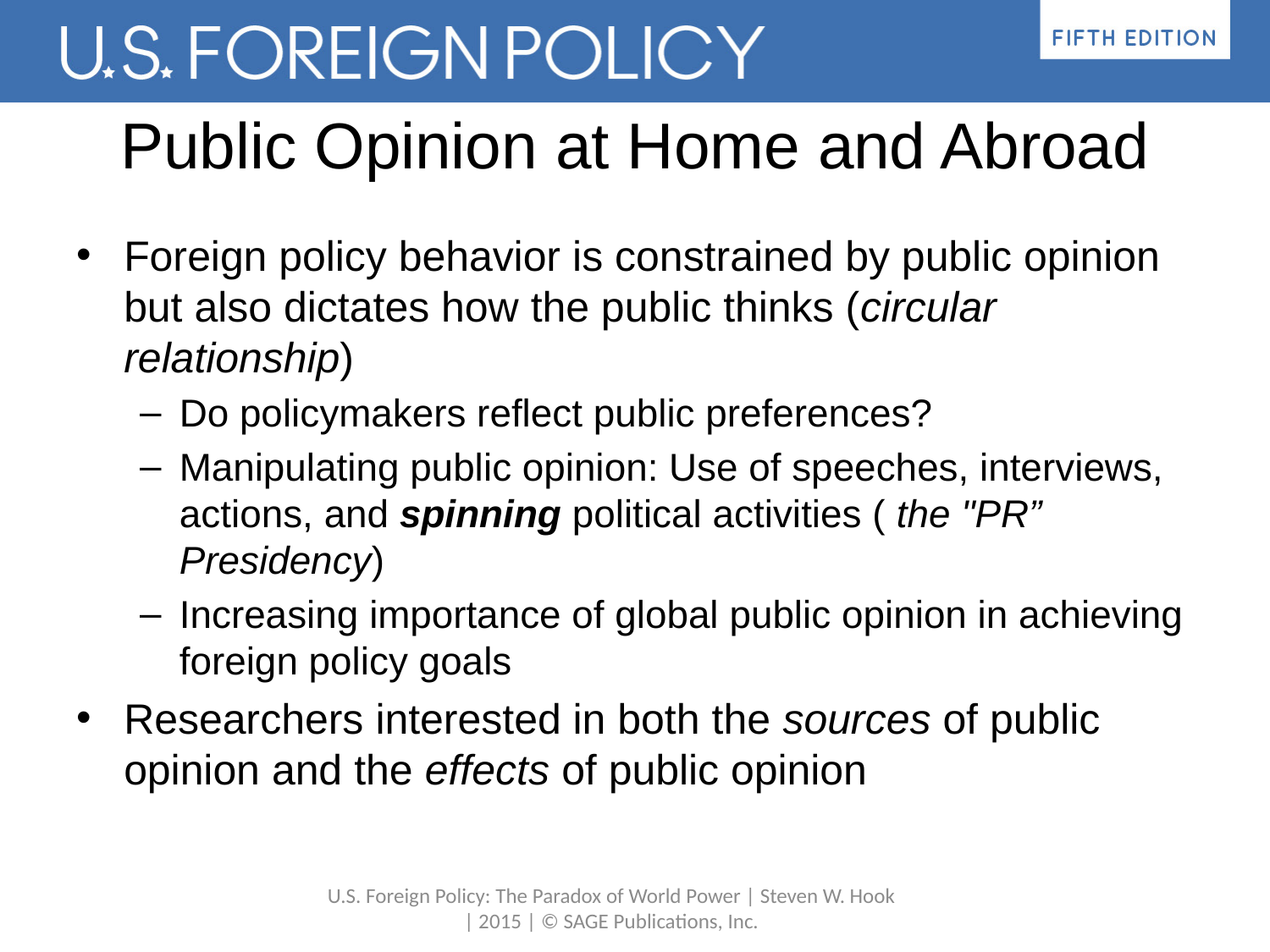

# Public Opinion at Home and Abroad
Foreign policy behavior is constrained by public opinion but also dictates how the public thinks (circular relationship)
Do policymakers reflect public preferences?
Manipulating public opinion: Use of speeches, interviews, actions, and spinning political activities ( the "PR” Presidency)
Increasing importance of global public opinion in achieving foreign policy goals
Researchers interested in both the sources of public opinion and the effects of public opinion
U.S. Foreign Policy: The Paradox of World Power | Steven W. Hook | 2015 | © SAGE Publications, Inc.